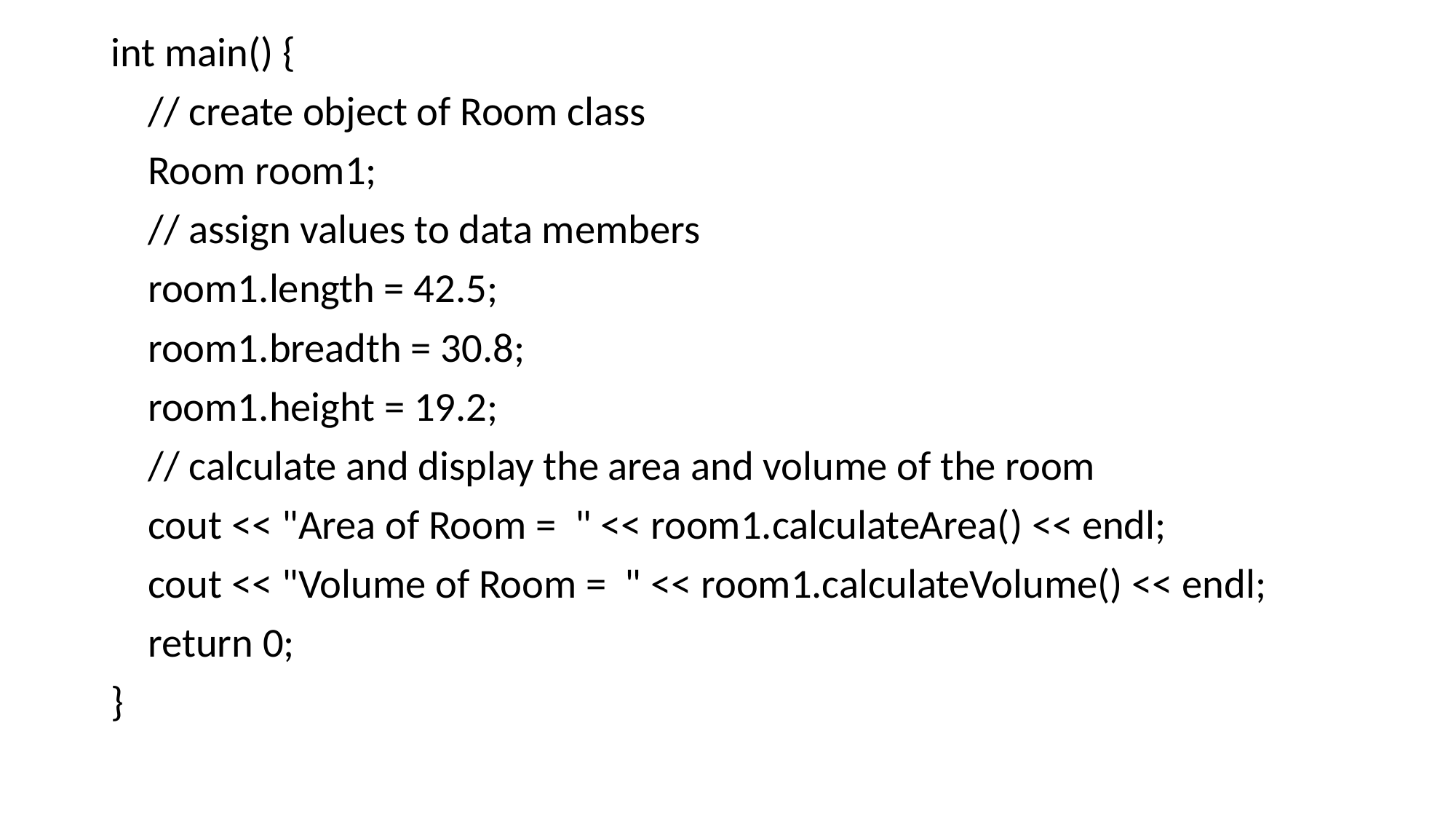

int main() {
    // create object of Room class
    Room room1;
    // assign values to data members
    room1.length = 42.5;
    room1.breadth = 30.8;
    room1.height = 19.2;
    // calculate and display the area and volume of the room
    cout << "Area of Room =  " << room1.calculateArea() << endl;
    cout << "Volume of Room =  " << room1.calculateVolume() << endl;
    return 0;
}